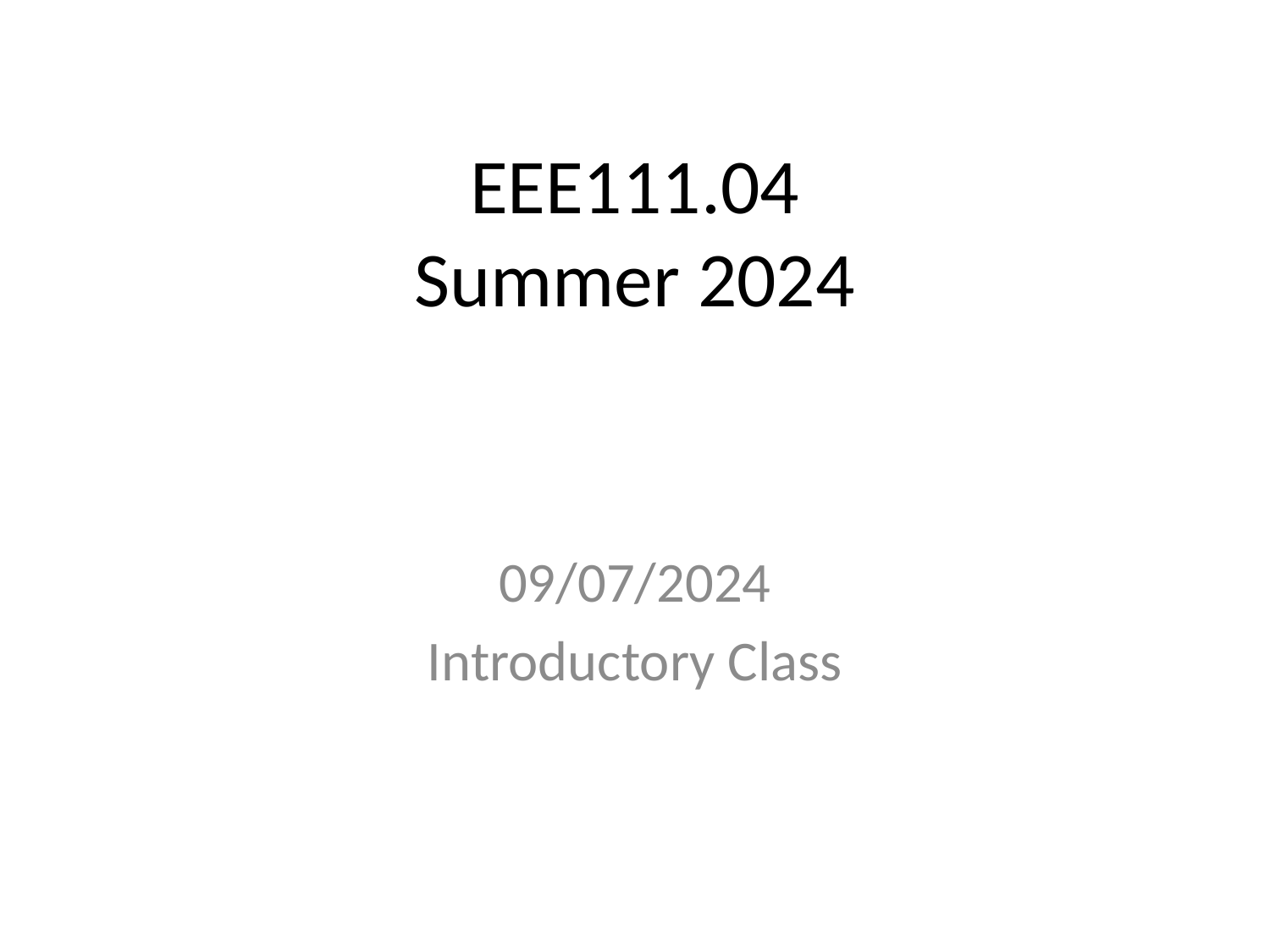

# EEE111.04 Summer 2024
09/07/2024
Introductory Class